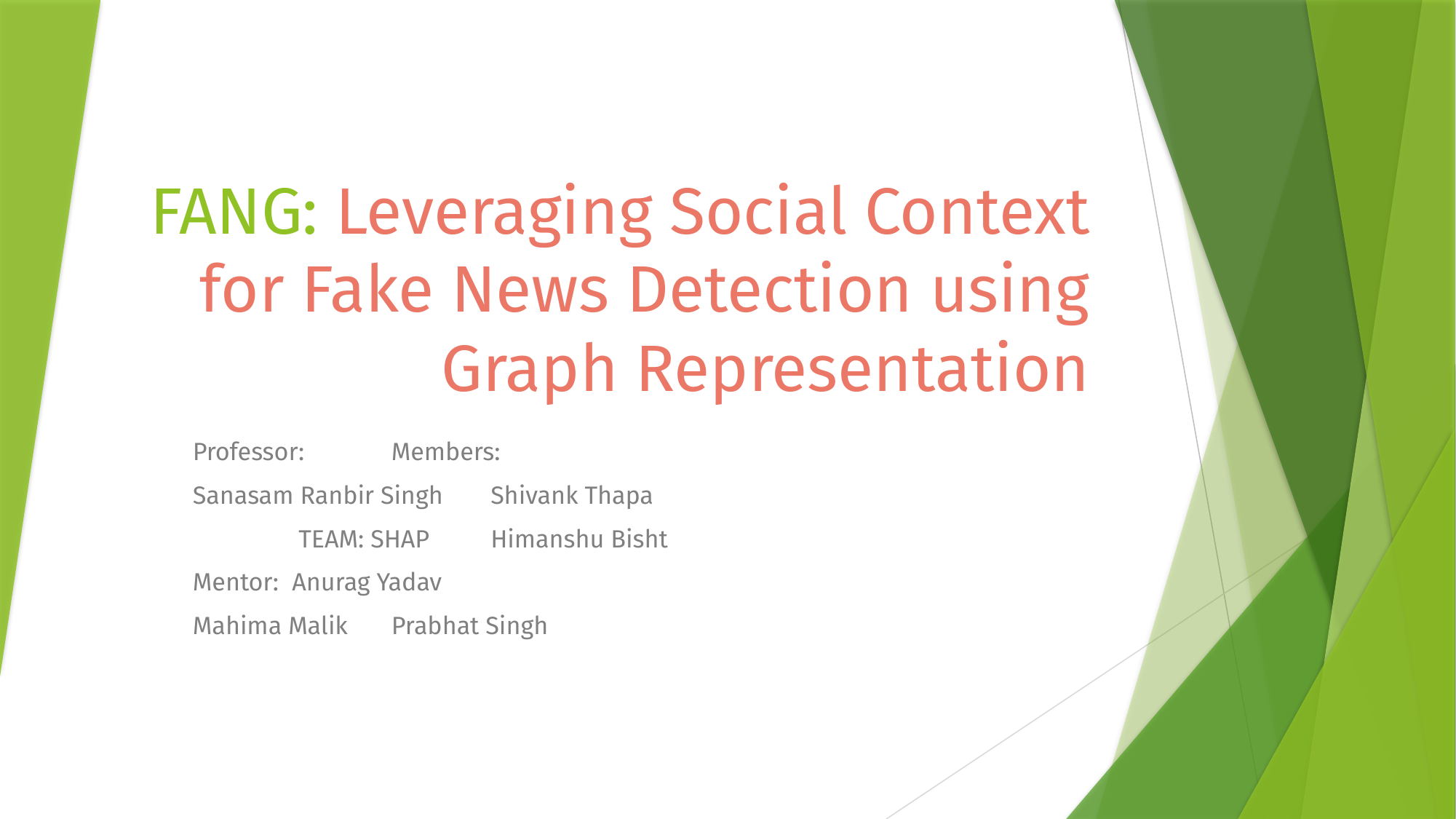

# FANG: Leveraging Social Context for Fake News Detection using Graph Representation
Professor:										Members:
Sanasam Ranbir Singh								Shivank Thapa
						 TEAM: SHAP 				Himanshu Bisht
Mentor:											Anurag Yadav
Mahima Malik									Prabhat Singh